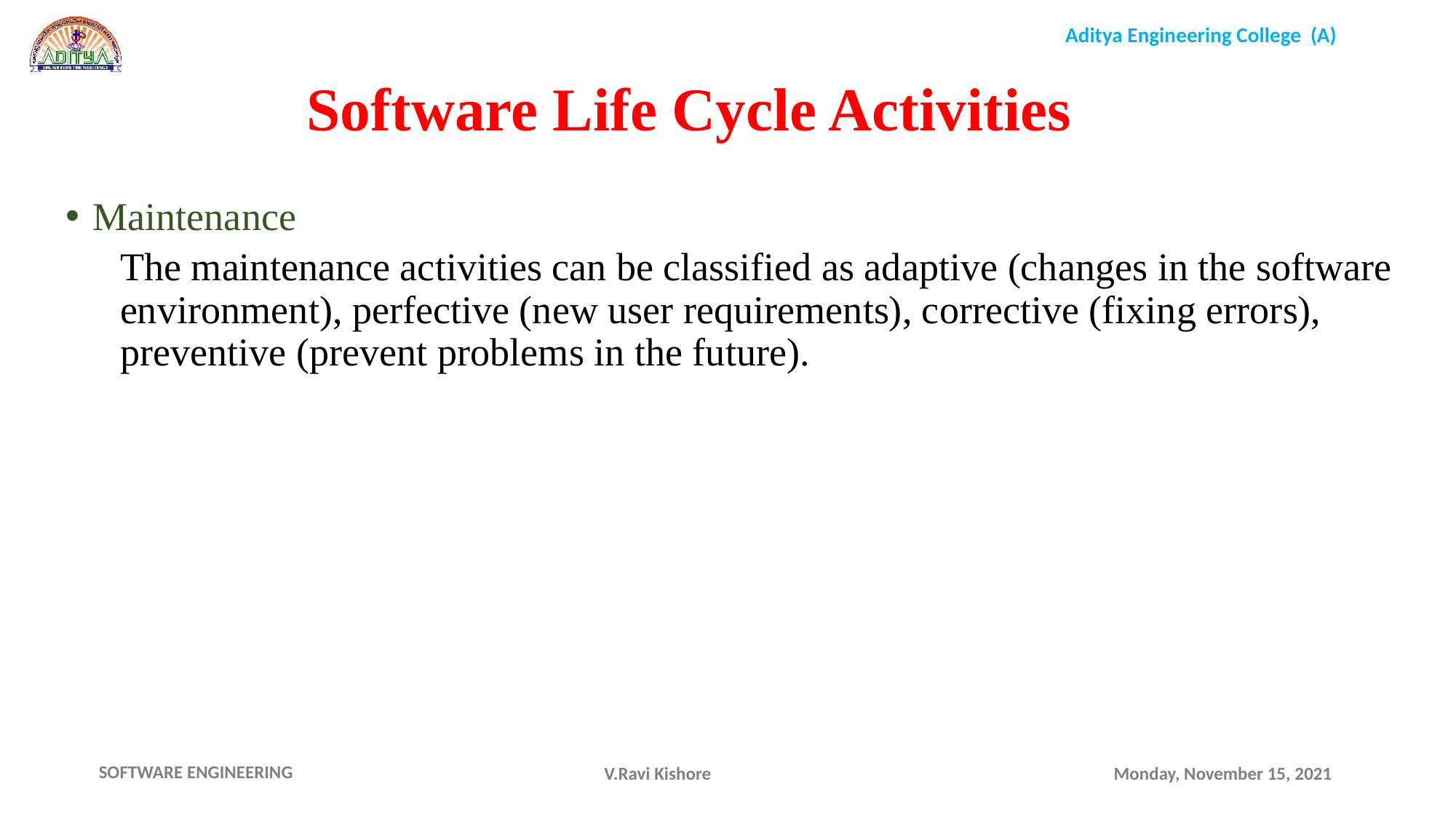

Software Life Cycle Activities
Maintenance
The maintenance activities can be classified as adaptive (changes in the software environment), perfective (new user requirements), corrective (fixing errors), preventive (prevent problems in the future).

V.Ravi Kishore
Monday, November 15, 2021